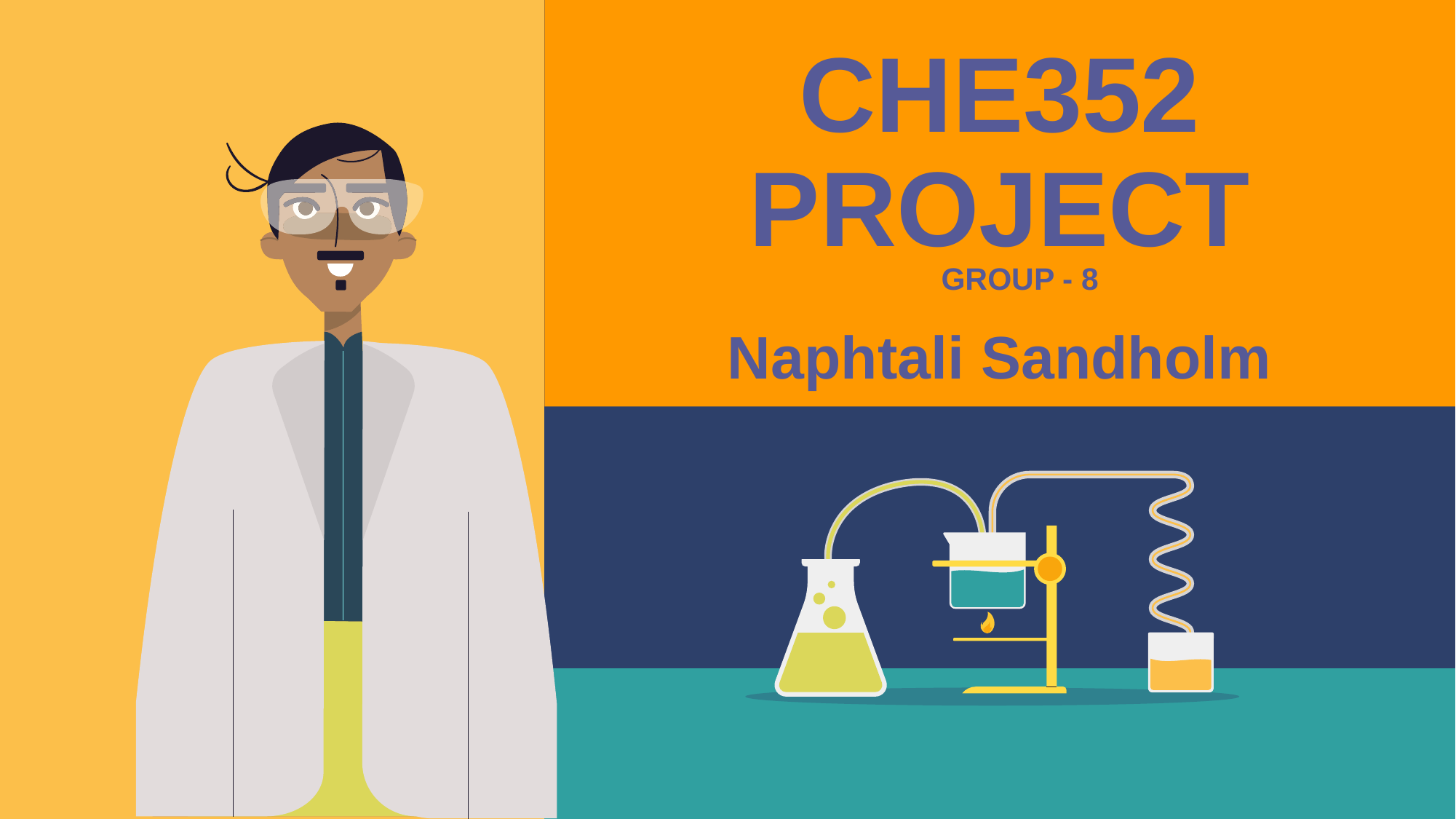

# CHE352 PROJECT
GROUP - 8
Naphtali Sandholm